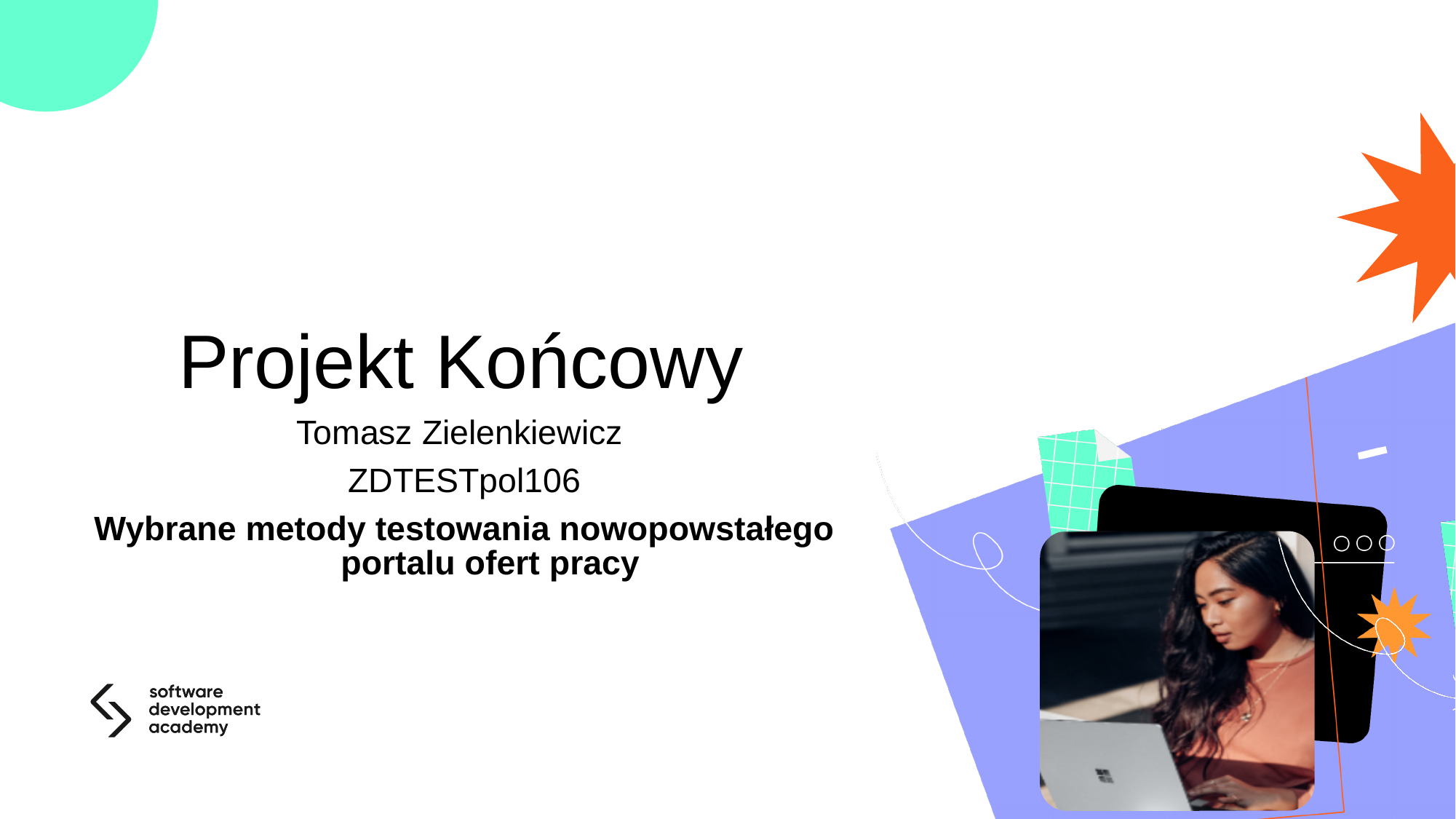

# Projekt Końcowy
Tomasz Zielenkiewicz
ZDTESTpol106
Wybrane metody testowania nowopowstałego portalu ofert pracy